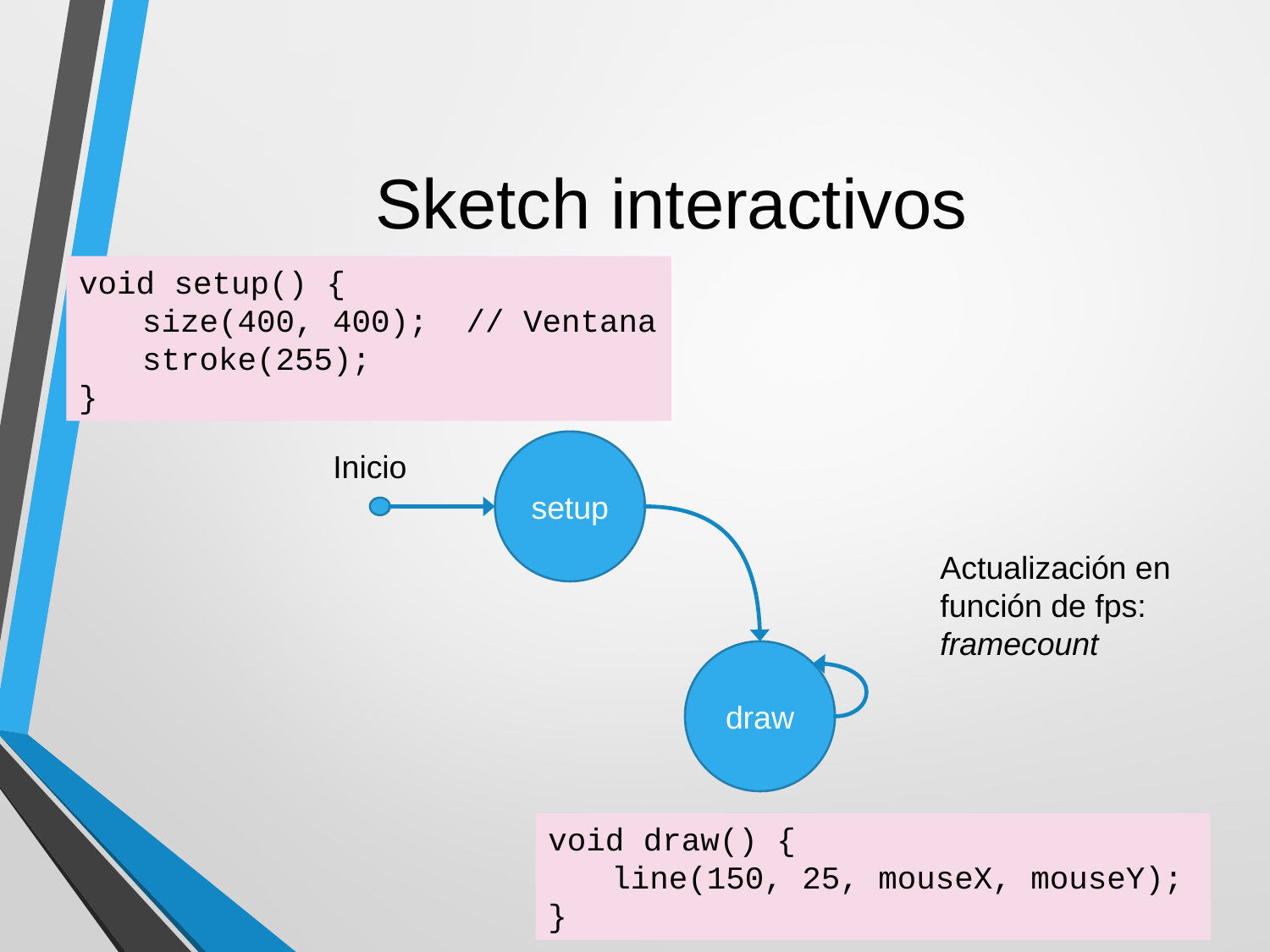

# Sketch interactivos
void setup() {
size(400, 400);  // Ventana
stroke(255);
}
setup
Inicio

Actualización en
función de fps:
framecount
draw
void draw() {
line(150, 25, mouseX, mouseY);
}